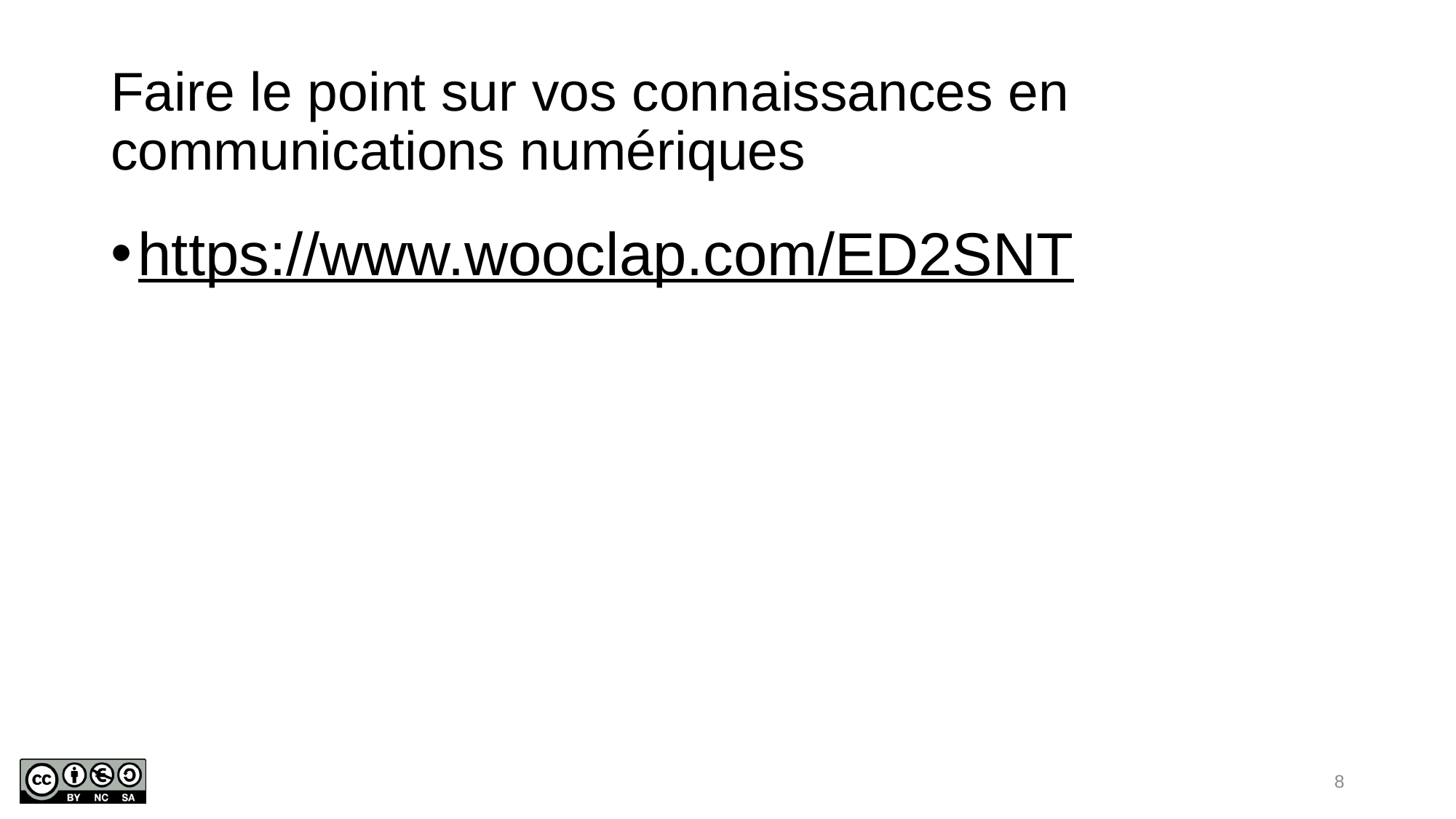

# Faire le point sur vos connaissances en communications numériques
https://www.wooclap.com/ED2SNT
8